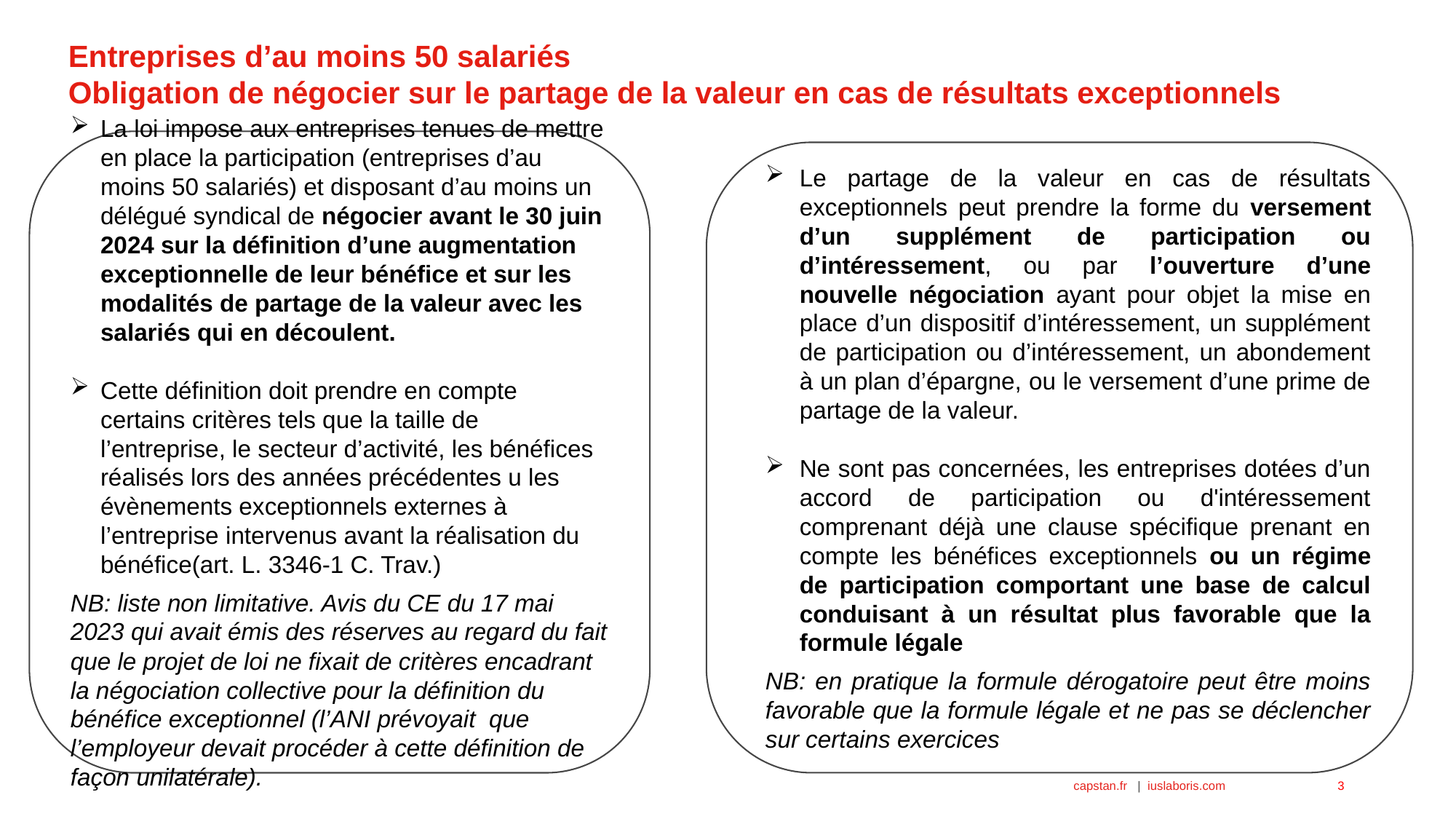

# Entreprises d’au moins 50 salariés Obligation de négocier sur le partage de la valeur en cas de résultats exceptionnels
La loi impose aux entreprises tenues de mettre en place la participation (entreprises d’au moins 50 salariés) et disposant d’au moins un délégué syndical de négocier avant le 30 juin 2024 sur la définition d’une augmentation exceptionnelle de leur bénéfice et sur les modalités de partage de la valeur avec les salariés qui en découlent.

Cette définition doit prendre en compte certains critères tels que la taille de l’entreprise, le secteur d’activité, les bénéfices réalisés lors des années précédentes u les évènements exceptionnels externes à l’entreprise intervenus avant la réalisation du bénéfice(art. L. 3346-1 C. Trav.)
NB: liste non limitative. Avis du CE du 17 mai 2023 qui avait émis des réserves au regard du fait que le projet de loi ne fixait de critères encadrant la négociation collective pour la définition du bénéfice exceptionnel (l’ANI prévoyait  que l’employeur devait procéder à cette définition de façon unilatérale).
Le partage de la valeur en cas de résultats exceptionnels peut prendre la forme du versement d’un supplément de participation ou d’intéressement, ou par l’ouverture d’une nouvelle négociation ayant pour objet la mise en place d’un dispositif d’intéressement, un supplément de participation ou d’intéressement, un abondement à un plan d’épargne, ou le versement d’une prime de partage de la valeur.

Ne sont pas concernées, les entreprises dotées d’un accord de participation ou d'intéressement comprenant déjà une clause spécifique prenant en compte les bénéfices exceptionnels ou un régime de participation comportant une base de calcul conduisant à un résultat plus favorable que la formule légale
NB: en pratique la formule dérogatoire peut être moins favorable que la formule légale et ne pas se déclencher sur certains exercices
3
3